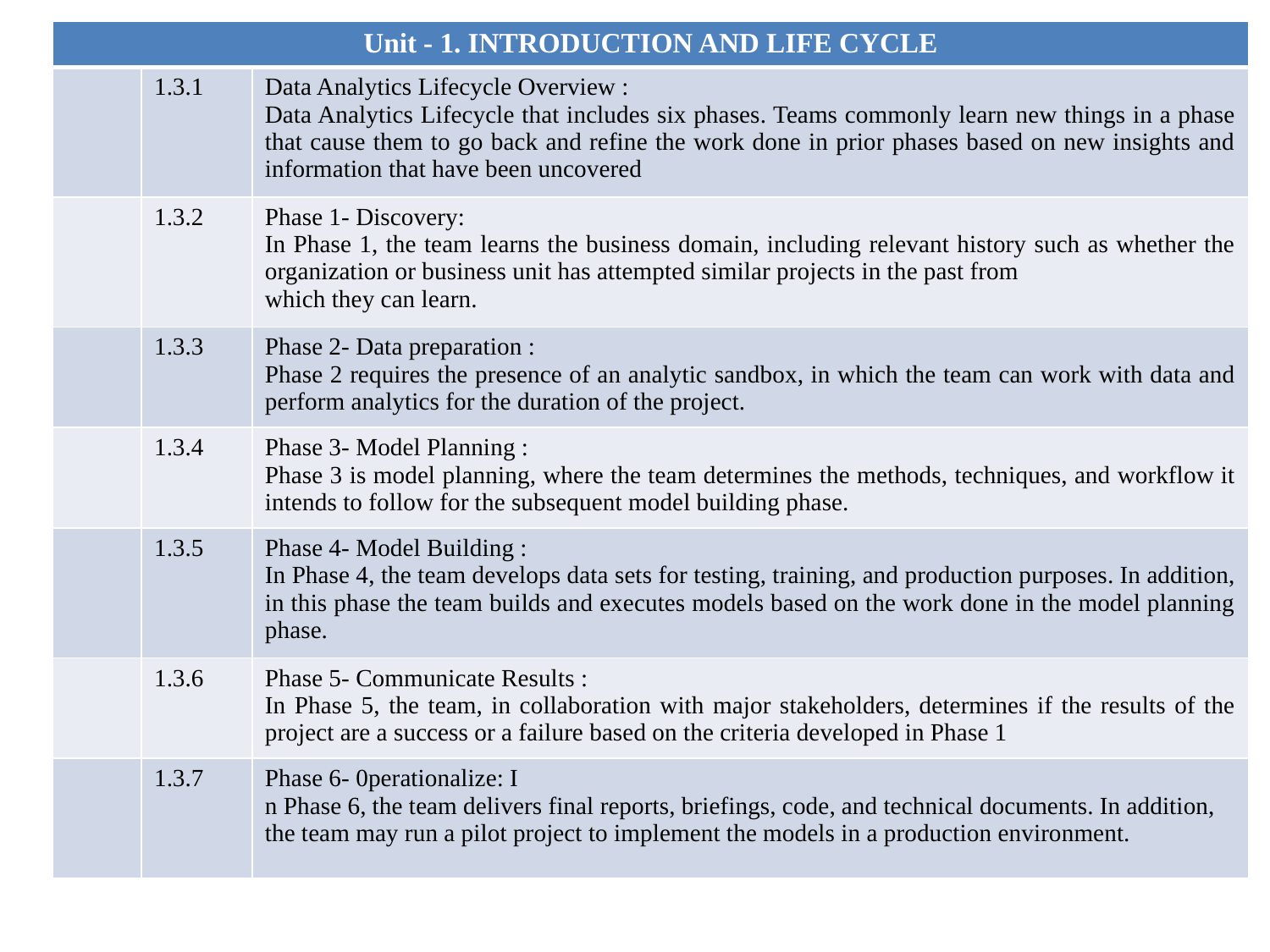

| Unit - 1. INTRODUCTION AND LIFE CYCLE |  |  |
| --- | --- | --- |
|  | 1.3.1 | Data Analytics Lifecycle Overview : Data Analytics Lifecycle that includes six phases. Teams commonly learn new things in a phase that cause them to go back and refine the work done in prior phases based on new insights and information that have been uncovered |
|  | 1.3.2 | Phase 1- Discovery: In Phase 1, the team learns the business domain, including relevant history such as whether the organization or business unit has attempted similar projects in the past from which they can learn. |
|  | 1.3.3 | Phase 2- Data preparation : Phase 2 requires the presence of an analytic sandbox, in which the team can work with data and perform analytics for the duration of the project. |
|  | 1.3.4 | Phase 3- Model Planning : Phase 3 is model planning, where the team determines the methods, techniques, and workflow it intends to follow for the subsequent model building phase. |
|  | 1.3.5 | Phase 4- Model Building : In Phase 4, the team develops data sets for testing, training, and production purposes. In addition, in this phase the team builds and executes models based on the work done in the model planning phase. |
|  | 1.3.6 | Phase 5- Communicate Results : In Phase 5, the team, in collaboration with major stakeholders, determines if the results of the project are a success or a failure based on the criteria developed in Phase 1 |
|  | 1.3.7 | Phase 6- 0perationalize: I n Phase 6, the team delivers final reports, briefings, code, and technical documents. In addition, the team may run a pilot project to implement the models in a production environment. |